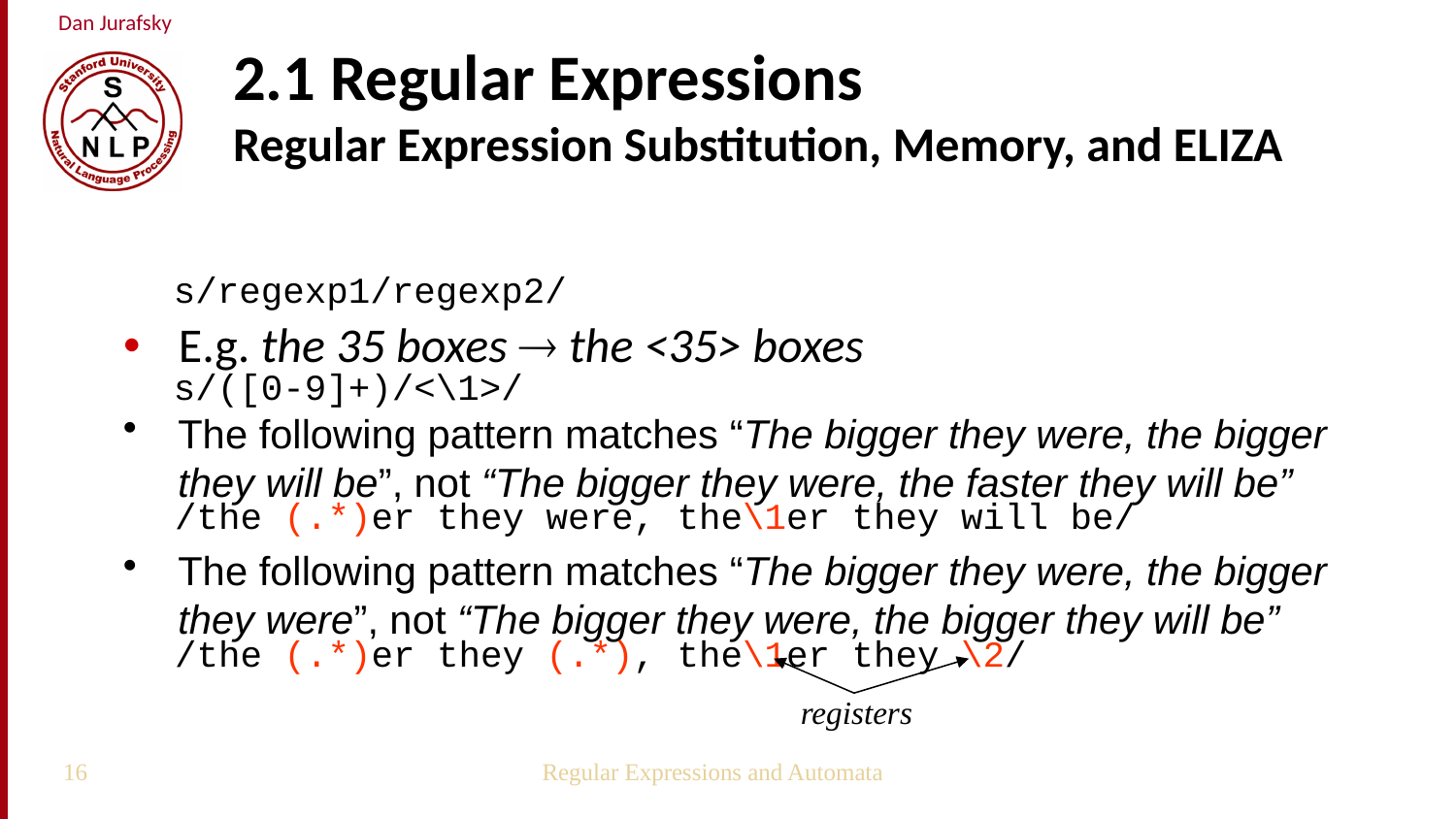

# 2.1 Regular Expressions Regular Expression Substitution, Memory, and ELIZA
s/regexp1/regexp2/
E.g. the 35 boxes → the <35> boxes
s/([0-9]+)/<\1>/
The following pattern matches “The bigger they were, the bigger they will be”, not “The bigger they were, the faster they will be”
/the (.*)er they were, the\1er they will be/
The following pattern matches “The bigger they were, the bigger they were”, not “The bigger they were, the bigger they will be”
/the (.*)er they (.*), the\1er they \2/

registers
16
Regular Expressions and Automata